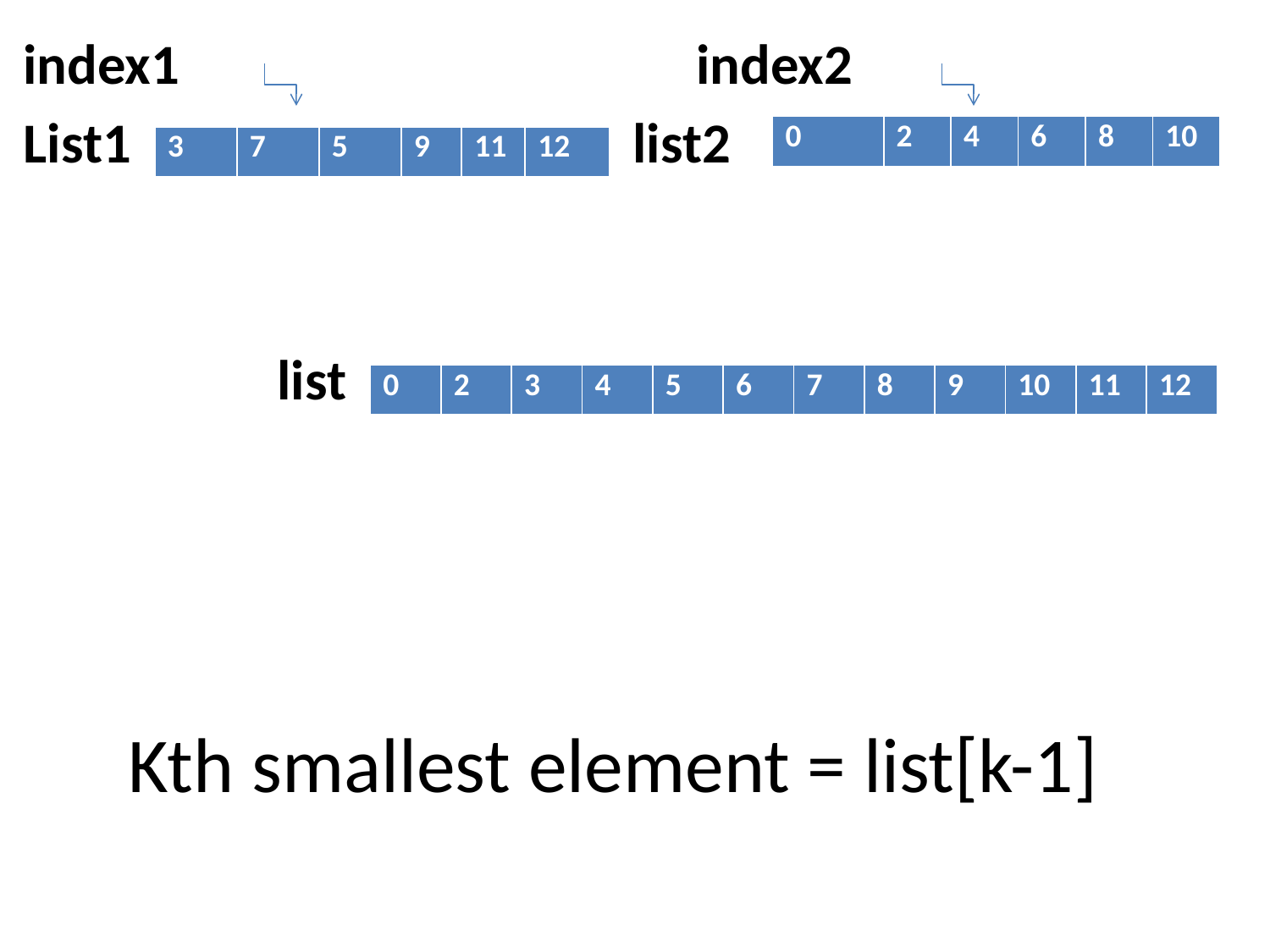

index1				   index2
List1 				        list2

		list

| 0 | 2 | 4 | 6 | 8 | 10 |
| --- | --- | --- | --- | --- | --- |
| 3 | 7 | 5 | 9 | 11 | 12 |
| --- | --- | --- | --- | --- | --- |
| 0 | 2 | 3 | 4 | 5 | 6 | 7 | 8 | 9 | 10 | 11 | 12 |
| --- | --- | --- | --- | --- | --- | --- | --- | --- | --- | --- | --- |
# Kth smallest element = list[k-1]